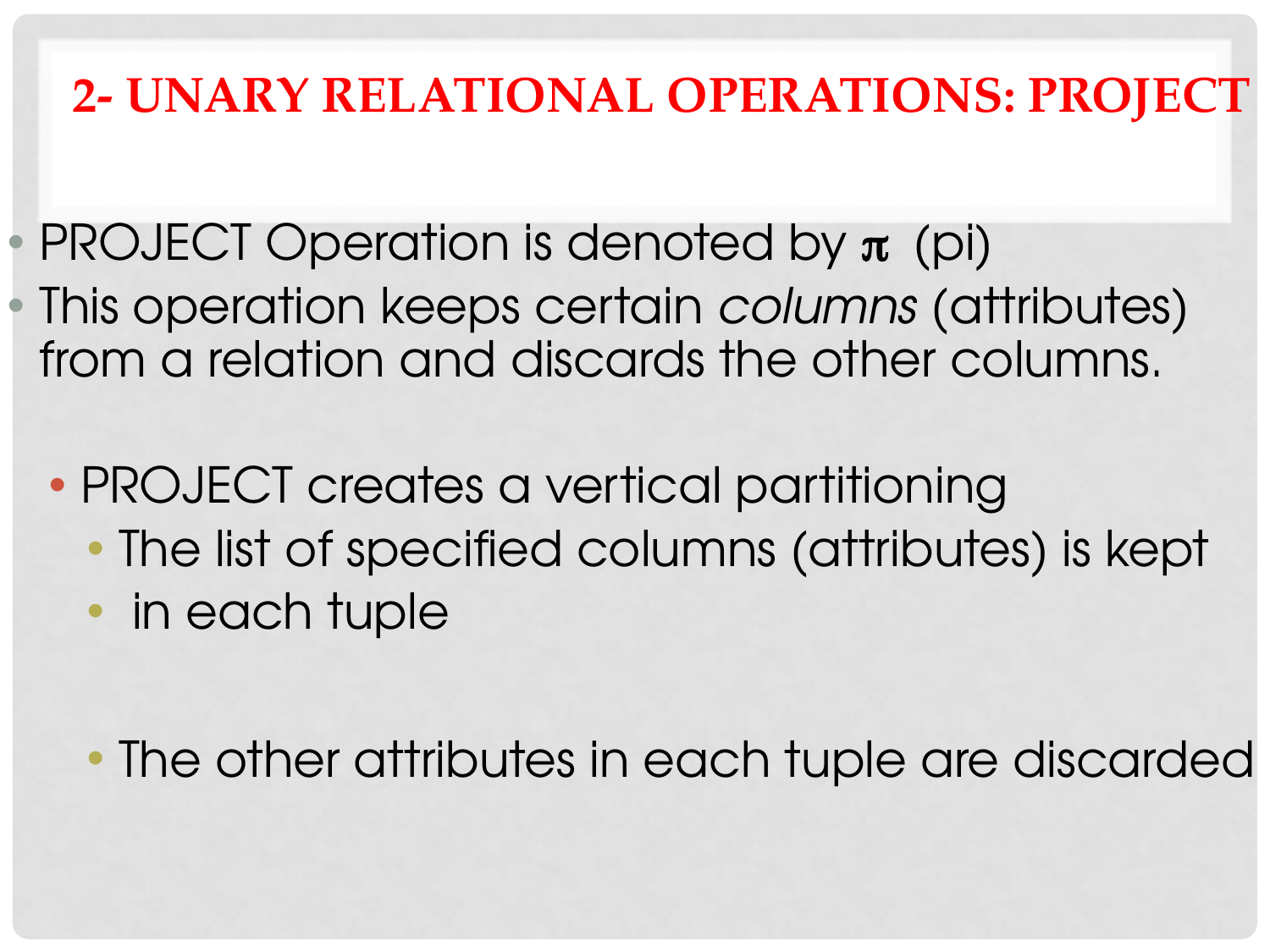

# 2- Unary Relational Operations: PROJECT
PROJECT Operation is denoted by π (pi)
This operation keeps certain columns (attributes) from a relation and discards the other columns.

PROJECT creates a vertical partitioning
The list of specified columns (attributes) is kept
 in each tuple

The other attributes in each tuple are discarded